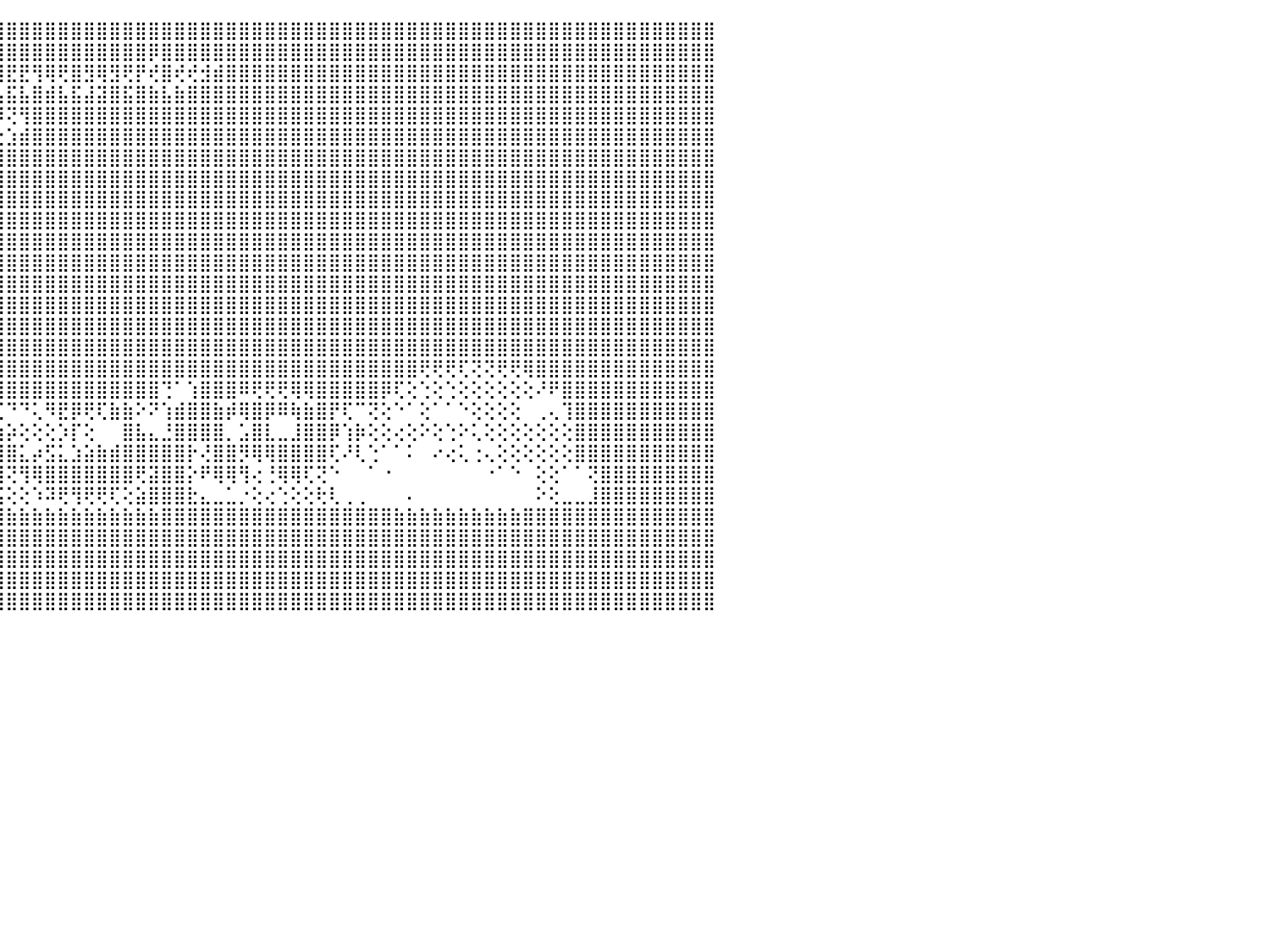

⣿⣿⣿⣿⣿⣿⣿⣿⣿⣿⣿⣿⣿⣿⣿⣿⣿⣿⣿⣿⣿⣿⣿⣿⣿⣿⣿⣿⣿⣿⣿⣿⣿⣿⣿⣿⣿⣿⣿⣿⣿⣿⣿⣿⣿⣿⣿⣿⣿⣿⣿⣿⣿⣿⣿⣿⣿⣿⣿⣿⣿⣿⣿⣿⣿⣿⣿⣿⣿⣿⣿⣿⣿⣿⣿⣿⣿⣿⣿⣿⣿⣿⣿⣿⣿⣿⣿⣿⣿⣿⣿⣿⣿⣿⣿⣿⣿⣿⣿⣿⠀
⣿⣿⣿⣿⣿⣿⣿⣿⣿⣿⣿⣿⣿⣿⣿⣿⣿⣿⣿⣿⣿⣿⣿⣿⣿⣿⣿⣿⣿⣿⣿⣿⣿⣿⣿⣿⣿⣿⣿⢿⣿⣿⣿⣿⣿⣿⣿⣿⣿⣿⣿⣿⣿⣿⣿⣿⡿⣿⣿⣿⣿⣿⣿⣿⣿⣿⣿⣿⣿⣿⣿⣿⣿⣿⣿⣿⣿⣿⣿⣿⣿⣿⣿⣿⣿⣿⣿⣿⣿⣿⣿⣿⣿⣿⣿⣿⣿⣿⣿⣿⠀
⣿⣿⣿⣿⣿⣿⣟⣿⡿⢻⣿⢿⢿⣿⡟⡿⣿⢿⢟⡿⢿⣟⣟⢿⢿⢟⡻⡟⣟⡿⣿⣿⢿⡿⣿⡿⢞⣿⡾⢻⢺⢟⡞⣟⣿⣟⣟⢻⢿⢟⣿⣻⢿⣻⢟⡟⢞⣿⢞⢞⣺⣾⣿⣿⣿⣿⣿⣿⣿⣿⣿⣿⣿⣿⣿⣿⣿⣿⣿⣿⣿⣿⣿⣿⣿⣿⣿⣿⣿⣿⣿⣿⣿⣿⣿⣿⣿⣿⣿⣿⠀
⣿⣿⣿⣿⣿⣿⣵⣿⣷⣾⣯⣮⣵⣷⣽⣵⣿⣽⣿⣯⣧⣿⣿⣿⣿⣾⣽⣷⣿⣵⣿⣽⡝⢫⣿⣷⢕⢻⢇⢝⢼⣾⣯⣾⣧⣯⣧⣿⣾⣧⣯⣼⣽⣿⣯⣿⣷⣧⣷⣿⣿⣿⣿⣿⣿⣿⣿⣿⣿⣿⣿⣿⣿⣿⣿⣿⣿⣿⣿⣿⣿⣿⣿⣿⣿⣿⣿⣿⣿⣿⣿⣿⣿⣿⣿⣿⣿⣿⣿⣿⠀
⣿⣿⣿⣿⣿⣿⣿⣿⣿⣿⣿⣿⣿⣿⣿⣿⣿⣿⣿⣿⣿⣿⣿⣿⣿⣿⣿⣿⣿⣿⣿⡻⢕⠕⢿⣿⡕⢕⣵⡇⢕⣼⢝⢝⡿⢝⢻⣿⣿⣿⣿⣿⣿⣿⣿⣿⣿⣿⣿⣿⣿⣿⣿⣿⣿⣿⣿⣿⣿⣿⣿⣿⣿⣿⣿⣿⣿⣿⣿⣿⣿⣿⣿⣿⣿⣿⣿⣿⣿⣿⣿⣿⣿⣿⣿⣿⣿⣿⣿⣿⠀
⣿⣿⣿⣿⣿⣿⣿⣿⣿⣿⣿⣿⣿⣿⣿⣿⣿⣿⣿⣿⣿⣿⣿⣿⣿⡿⢟⢻⢝⢹⡳⢕⢜⣕⢝⣿⣧⣵⣿⣧⣜⢕⢕⢜⢕⣱⣾⣿⣿⣿⣿⣿⣿⣿⣿⣿⣿⣿⣿⣿⣿⣿⣿⣿⣿⣿⣿⣿⣿⣿⣿⣿⣿⣿⣿⣿⣿⣿⣿⣿⣿⣿⣿⣿⣿⣿⣿⣿⣿⣿⣿⣿⣿⣿⣿⣿⣿⣿⣿⣿⠀
⣿⣿⣿⣿⣿⣿⣿⣿⣿⣿⣿⣿⣿⣿⣿⣿⣿⣿⣿⣿⣿⣿⣿⣿⣿⢇⢵⢕⢕⣧⣜⣱⣼⣿⣿⣿⣿⣿⣿⣿⣿⣿⣧⣵⣾⣿⣿⣿⣿⣿⣿⣿⣿⣿⣿⣿⣿⣿⣿⣿⣿⣿⣿⣿⣿⣿⣿⣿⣿⣿⣿⣿⣿⣿⣿⣿⣿⣿⣿⣿⣿⣿⣿⣿⣿⣿⣿⣿⣿⣿⣿⣿⣿⣿⣿⣿⣿⣿⣿⣿⠀
⣿⣿⣿⣿⣿⣿⣿⣿⣿⣿⣿⣿⣿⣿⣿⣿⣿⣿⣿⣿⣿⣿⣿⣿⣿⣧⣵⣕⣕⣜⣿⣿⣿⣿⣿⣿⣿⣿⣿⣿⣿⣿⣿⣿⣿⣿⣿⣿⣿⣿⣿⣿⣿⣿⣿⣿⣿⣿⣿⣿⣿⣿⣿⣿⣿⣿⣿⣿⣿⣿⣿⣿⣿⣿⣿⣿⣿⣿⣿⣿⣿⣿⣿⣿⣿⣿⣿⣿⣿⣿⣿⣿⣿⣿⣿⣿⣿⣿⣿⣿⠀
⣿⣿⣿⣿⣿⣿⣿⣿⣿⣿⣿⣿⣿⣿⣿⣿⣿⣿⣿⣿⣿⣿⣿⣿⣿⣿⣿⣿⣿⣿⣿⣿⣿⣿⣿⣿⣿⣿⣿⣿⣿⣿⣿⣿⣿⣿⣿⣿⣿⣿⣿⣿⣿⣿⣿⣿⣿⣿⣿⣿⣿⣿⣿⣿⣿⣿⣿⣿⣿⣿⣿⣿⣿⣿⣿⣿⣿⣿⣿⣿⣿⣿⣿⣿⣿⣿⣿⣿⣿⣿⣿⣿⣿⣿⣿⣿⣿⣿⣿⣿⠀
⣿⣿⣿⣿⣿⣿⣿⣿⣿⣿⣿⣿⣿⣿⣿⣿⣿⣿⣿⣿⣿⣿⣿⣿⣿⣿⣿⣿⣿⣿⣿⣿⣿⣿⣿⣿⣿⣿⣿⣿⣿⣿⣿⣿⣿⣿⣿⣿⣿⣿⣿⣿⣿⣿⣿⣿⣿⣿⣿⣿⣿⣿⣿⣿⣿⣿⣿⣿⣿⣿⣿⣿⣿⣿⣿⣿⣿⣿⣿⣿⣿⣿⣿⣿⣿⣿⣿⣿⣿⣿⣿⣿⣿⣿⣿⣿⣿⣿⣿⣿⠀
⣿⣿⣿⣿⣿⣿⣿⣿⣿⣿⣿⣿⣿⣿⣿⣿⣿⣿⣿⣿⣿⣿⣿⣿⣿⣿⣿⣿⣿⣿⣿⣿⣿⣿⣿⣿⣿⣿⣿⣿⣿⣿⣿⣿⣿⣿⣿⣿⣿⣿⣿⣿⣿⣿⣿⣿⣿⣿⣿⣿⣿⣿⣿⣿⣿⣿⣿⣿⣿⣿⣿⣿⣿⣿⣿⣿⣿⣿⣿⣿⣿⣿⣿⣿⣿⣿⣿⣿⣿⣿⣿⣿⣿⣿⣿⣿⣿⣿⣿⣿⠀
⣿⣿⣿⣿⣿⣿⣿⣿⣿⣿⣿⣿⣿⣿⣿⣿⣿⣿⣿⣿⣿⣿⣿⣿⣿⣿⣿⣿⣿⣿⣿⣿⣿⣿⣿⣿⣿⣿⣿⣿⣿⣿⣿⣿⣿⣿⣿⣿⣿⣿⣿⣿⣿⣿⣿⣿⣿⣿⣿⣿⣿⣿⣿⣿⣿⣿⣿⣿⣿⣿⣿⣿⣿⣿⣿⣿⣿⣿⣿⣿⣿⣿⣿⣿⣿⣿⣿⣿⣿⣿⣿⣿⣿⣿⣿⣿⣿⣿⣿⣿⠀
⣿⣿⣿⣿⣿⣿⣿⣿⣿⣿⣿⣿⣿⣿⣿⣿⣿⣿⣿⣿⣿⣿⣿⣿⣿⣿⣿⣿⣿⣿⣿⣿⣿⣿⣿⣿⣿⣿⣿⣿⣿⣿⣿⣿⣿⣿⣿⣿⣿⣿⣿⣿⣿⣿⣿⣿⣿⣿⣿⣿⣿⣿⣿⣿⣿⣿⣿⣿⣿⣿⣿⣿⣿⣿⣿⣿⣿⣿⣿⣿⣿⣿⣿⣿⣿⣿⣿⣿⣿⣿⣿⣿⣿⣿⣿⣿⣿⣿⣿⣿⠀
⣿⣿⣿⣿⣿⣿⣿⣿⣿⣿⣿⣿⣿⣿⣿⣿⣿⣿⣿⣿⣿⣿⣿⣿⣿⣿⣿⣿⣿⣿⣿⣿⣿⣿⣿⣿⣿⣿⣿⣿⣿⣿⣿⣿⣿⣿⣿⣿⣿⣿⣿⣿⣿⣿⣿⣿⣿⣿⣿⣿⣿⣿⣿⣿⣿⣿⣿⣿⣿⣿⣿⣿⣿⣿⣿⣿⣿⣿⣿⣿⣿⣿⣿⣿⣿⣿⣿⣿⣿⣿⣿⣿⣿⣿⣿⣿⣿⣿⣿⣿⠀
⣿⣿⣿⣿⣿⣿⣿⣿⣿⣿⣿⣿⣿⣿⣿⣿⣿⣿⣿⣿⣿⣿⣿⣿⣿⣿⣿⣿⣿⣿⣿⣿⣿⣿⣿⣿⣿⣿⣿⣿⣿⣿⣿⣿⣿⣿⣿⣿⣿⣿⣿⣿⣿⣿⣿⣿⣿⣿⣿⣿⣿⣿⣿⣿⣿⣿⣿⣿⣿⣿⣿⣿⣿⣿⣿⣿⣿⣿⣿⣿⣿⣿⣿⣿⣿⣿⣿⣿⣿⣿⣿⣿⣿⣿⣿⣿⣿⣿⣿⣿⠀
⣿⣿⣿⣿⣿⣿⣿⣿⣿⣿⣿⣿⣿⣿⣿⣿⣿⣿⣿⣿⣿⣿⣿⣿⣿⣿⣿⣿⣿⣿⣿⣿⣿⣿⣿⣿⣿⣿⣿⣿⣿⣿⣿⣿⣿⣿⣿⣿⣿⣿⣿⣿⣿⣿⣿⣿⣿⣿⣿⣿⣿⣿⣿⣿⣿⣿⣿⣿⣿⣿⣿⣿⣿⣿⣿⣿⣿⣿⣿⣿⣿⣿⣿⣿⣿⣿⣿⣿⣿⣿⣿⣿⣿⣿⣿⣿⣿⣿⣿⣿⠀
⣿⣿⣿⣿⣿⣿⣿⣿⣿⣿⣿⣿⣿⣿⣿⣿⣿⣿⣿⣿⣿⣿⣿⣿⣿⣿⣿⣿⣿⣿⡿⢟⢟⢏⢝⢝⢟⢟⢿⣿⣿⣿⣿⣿⣿⣿⣿⣿⣿⣿⣿⣿⣿⣿⣿⣿⣿⣿⣿⣿⣿⣿⣿⣿⣿⣿⣿⣿⣿⣿⣿⣿⣿⣿⣿⣿⣿⢟⢟⢟⢏⢝⢝⢟⢟⢿⣿⣿⣿⣿⣿⣿⣿⣿⣿⣿⣿⣿⣿⣿⠀
⣿⣿⣿⣿⣿⣿⣿⣿⣿⣿⣿⢟⠙⠙⠛⣻⣿⣿⣿⣿⣿⣿⣿⣝⠉⢹⣿⣿⢿⢫⢵⣷⣵⣾⣿⣿⣿⣿⣷⡜⣿⣿⣿⣿⣿⣿⣿⣿⣿⣿⣿⣿⣿⣿⣿⣿⣿⢙⠁⢱⣿⣿⣿⠿⢟⢟⢟⢿⢿⣿⣿⣿⣿⣿⡿⢏⢕⢑⢕⢑⢕⢕⢕⢕⢕⢕⠜⠟⣿⣿⣿⣿⣿⣿⣿⣿⣿⣿⣿⣿⠀
⣿⣿⣿⣿⣿⣿⣿⣿⣿⣿⣿⣧⣤⣤⣶⣿⣿⣿⢏⠉⢻⣿⠉⢹⣷⣿⣿⣇⢕⠁⠁⢕⢟⢝⠙⢝⢝⠝⠝⠝⢔⢻⣿⣿⢏⠙⠙⢅⠻⣟⡿⢟⢏⣷⣷⠕⠝⢱⣾⣿⣿⣷⡾⢿⣿⡿⠿⢷⣷⣿⡟⢏⠉⢝⢕⠑⠁⢕⠁⠁⠑⢕⢕⢕⢕⠀⢀⢄⢹⣿⣿⣿⣿⣿⣿⣿⣿⣿⣿⣿⠀
⣿⣿⣿⣿⣿⣿⣿⣿⣿⣿⣿⣿⣿⣿⣿⣿⣿⣿⣷⣶⣿⣿⣷⣾⣿⣿⣿⡟⠑⠀⠀⠕⠑⠀⠀⠀⠅⠀⠀⠀⠑⢜⢿⣿⣷⡵⢕⢕⢕⡱⡏⢕⠀⠀⣿⣧⣄⣘⣿⣿⣿⣿⡀⣡⣿⣇⣀⣸⣿⣿⡿⢱⡷⢕⢕⢔⢕⠕⢕⢑⠕⢅⢕⢕⢕⢕⢕⢕⢕⣿⣿⣿⣿⣿⣿⣿⣿⣿⣿⣿⠀
⣿⣿⣿⣿⣿⣿⣿⣿⣿⡿⣿⣿⣿⣿⣿⣿⣿⣿⣿⣿⡝⢟⣻⢿⣿⢻⣿⡷⠀⠀⠀⠀⠀⠀⠀⠀⠀⠀⠀⢠⣴⢕⢜⣿⣿⣿⣅⡴⣫⣅⣱⣵⣷⣾⣿⣿⣿⣿⣿⡗⢜⣿⣿⡻⢿⢿⣿⣿⣿⣿⢏⠜⢇⢑⠁⠁⠅⠀⠔⢔⢅⢐⢄⢕⢕⢕⢕⢕⢕⣿⣿⣿⣿⣿⣿⣿⣿⣿⣿⣿⠀
⣿⣿⣿⣿⣿⣿⣿⣿⣿⡏⢜⣿⣿⢝⢟⢻⢟⢟⢟⢏⢕⢜⢝⢏⢕⢕⣿⢕⢕⢔⠀⠀⠀⠀⠀⠀⠀⠀⠀⠜⢎⢕⢕⣝⣿⢝⢻⢿⣿⣿⣿⣿⣿⣿⣿⢟⣽⣿⣿⡕⠟⢿⢿⢻⢔⢘⢿⢿⢏⢝⠑⠀⠀⠁⠐⠀⠀⠀⠀⠀⠀⠀⠐⠁⠑⠀⢕⢕⠁⠁⢝⣿⣿⣿⣿⣿⣿⣿⣿⣿⠀
⣿⣿⣿⣿⣿⣿⣿⣿⣿⣇⣕⣼⣝⢕⢕⢕⢄⠄⠅⠑⢕⢳⢄⢀⠕⣜⣟⣇⣕⡑⢀⢐⢂⢒⢂⢀⢐⢂⢀⢀⢀⢾⣿⣿⣮⢕⢕⠱⠽⢟⢻⢟⢟⢏⢕⣵⣿⣿⣿⣗⣄⣀⣁⡐⢕⢔⢑⢕⢕⢗⢇⢀⢀⠀⠀⠀⠄⠀⠀⠀⠀⠀⠀⠀⠀⠀⠕⢕⣀⣀⣸⣿⣿⣿⣿⣿⣿⣿⣿⣿⠀
⣿⣿⣿⣿⣿⣿⣿⣿⣿⣿⣿⣿⣿⣿⣿⣿⣿⣿⣿⣿⣿⣿⣿⣿⣿⣿⣿⣿⣿⣿⣿⣿⣿⣿⣿⣿⣿⣿⣿⣿⣿⣿⣿⣿⣿⣷⣷⣷⣷⣷⣷⣷⣷⣷⣷⣷⣷⣿⣿⣿⣿⣿⣿⣿⣿⣿⣿⣿⣿⣿⣿⣿⣿⣿⣿⣷⣷⣷⣷⣷⣷⣷⣷⣷⣷⣿⣿⣿⣿⣿⣿⣿⣿⣿⣿⣿⣿⣿⣿⣿⠀
⣿⣿⣿⣿⣿⣿⣿⣿⣿⣿⣿⣿⣿⣿⣿⣿⣿⣿⣿⣿⣿⣿⣿⣿⣿⣿⣿⣿⣿⣿⣿⣿⣿⣿⣿⣿⣿⣿⣿⣿⣿⣿⣿⣿⣿⣿⣿⣿⣿⣿⣿⣿⣿⣿⣿⣿⣿⣿⣿⣿⣿⣿⣿⣿⣿⣿⣿⣿⣿⣿⣿⣿⣿⣿⣿⣿⣿⣿⣿⣿⣿⣿⣿⣿⣿⣿⣿⣿⣿⣿⣿⣿⣿⣿⣿⣿⣿⣿⣿⣿⠀
⣿⣿⣿⣿⣿⣿⣿⣿⣿⣿⣿⣿⣿⣿⣿⣿⣿⣿⣿⣿⣿⣿⣿⣿⣿⣿⣿⣿⣿⣿⣿⣿⣿⣿⣿⣿⣿⣿⣿⣿⣿⣿⣿⣿⣿⣿⣿⣿⣿⣿⣿⣿⣿⣿⣿⣿⣿⣿⣿⣿⣿⣿⣿⣿⣿⣿⣿⣿⣿⣿⣿⣿⣿⣿⣿⣿⣿⣿⣿⣿⣿⣿⣿⣿⣿⣿⣿⣿⣿⣿⣿⣿⣿⣿⣿⣿⣿⣿⣿⣿⠀
⣿⣿⣿⣿⣿⣿⣿⣿⣿⣿⣿⣿⣿⣿⣿⣿⣿⣿⣿⣿⣿⣿⣿⣿⣿⣿⣿⣿⣿⣿⣿⣿⣿⣿⣿⣿⣿⣿⣿⣿⣿⣿⣿⣿⣿⣿⣿⣿⣿⣿⣿⣿⣿⣿⣿⣿⣿⣿⣿⣿⣿⣿⣿⣿⣿⣿⣿⣿⣿⣿⣿⣿⣿⣿⣿⣿⣿⣿⣿⣿⣿⣿⣿⣿⣿⣿⣿⣿⣿⣿⣿⣿⣿⣿⣿⣿⣿⣿⣿⣿⠀
⢻⢿⢿⢿⢿⢿⢿⢿⢿⢿⠿⠿⠿⣿⣿⣿⣿⣿⣿⣿⣿⣿⣿⣿⣿⣿⣿⣿⣿⣿⣿⣿⣿⣿⣿⣿⣿⣿⣿⣿⣿⣿⣿⣿⣿⣿⣿⣿⣿⣿⣿⣿⣿⣿⣿⣿⣿⣿⣿⣿⣿⣿⣿⣿⣿⣿⣿⣿⣿⣿⣿⣿⣿⣿⣿⣿⣿⣿⣿⣿⣿⣿⣿⣿⣿⣿⣿⣿⣿⣿⣿⣿⣿⣿⣿⣿⣿⣿⣿⣿⠀
⠀⠀⠀⠀⠀⠀⠀⠀⠀⠀⠀⠀⠀⠀⠀⠀⠀⠀⠀⠀⠀⠀⠀⠀⠀⠀⠀⠀⠀⠀⠀⠀⠀⠀⠀⠀⠀⠀⠀⠀⠀⠀⠀⠀⠀⠀⠀⠀⠀⠀⠀⠀⠀⠀⠀⠀⠀⠀⠀⠀⠀⠀⠀⠀⠀⠀⠀⠀⠀⠀⠀⠀⠀⠀⠀⠀⠀⠀⠀⠀⠀⠀⠀⠀⠀⠀⠀⠀⠀⠀⠀⠀⠀⠀⠀⠀⠀⠀⠀⠀⠀